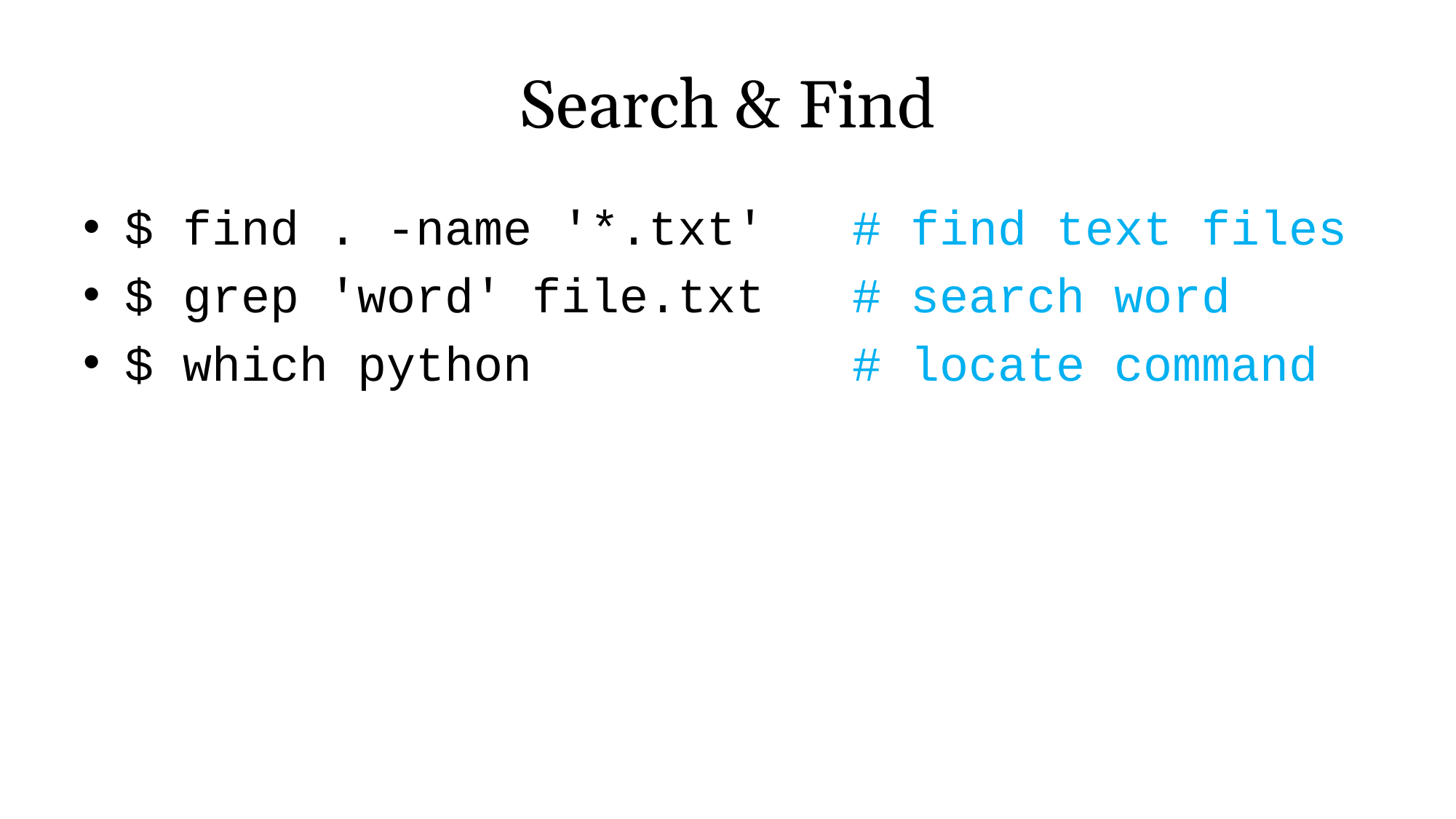

# Search & Find
$ find . -name '*.txt'   # find text files
$ grep 'word' file.txt   # search word
$ which python           # locate command